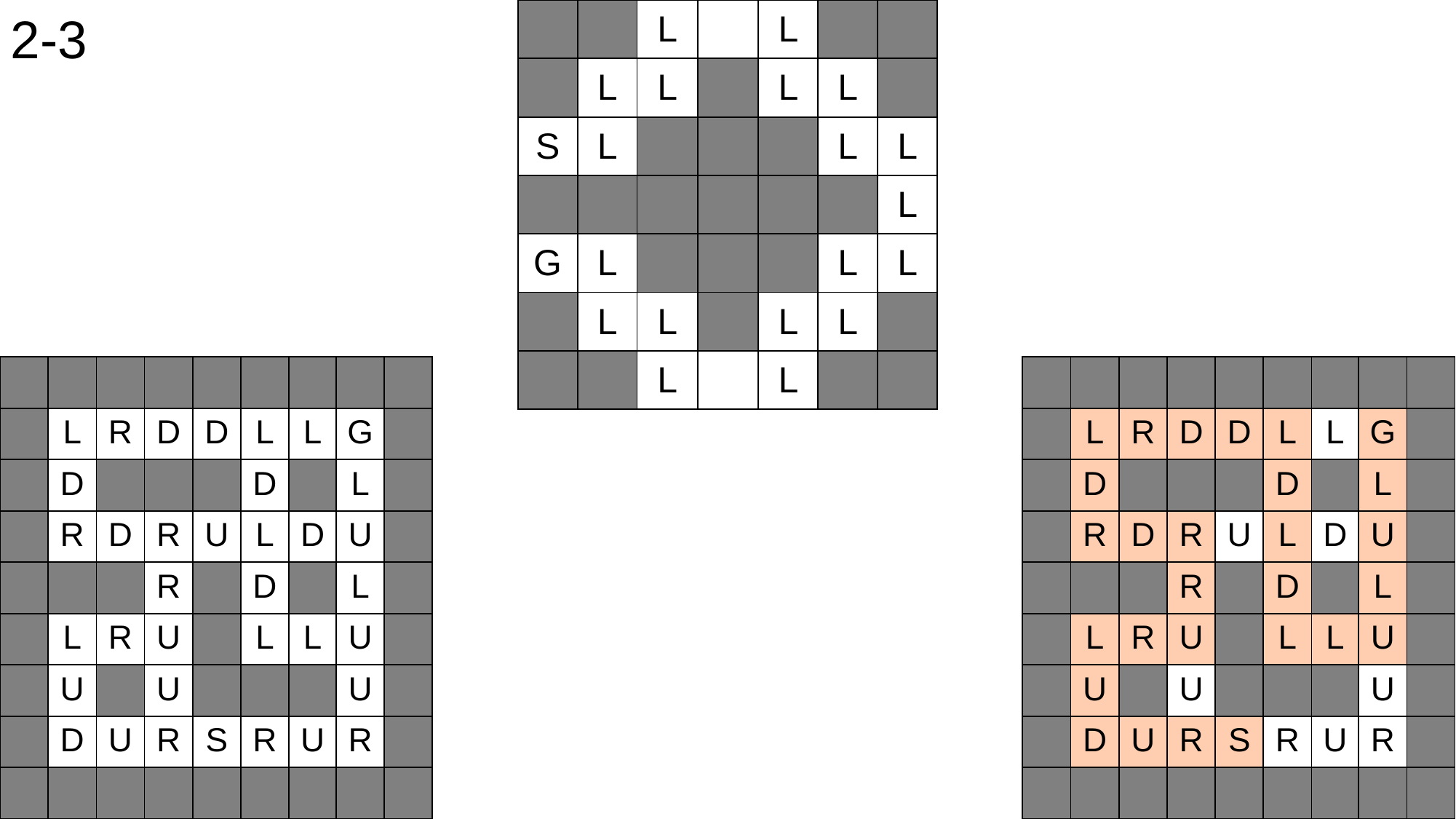

2-3
|  |  | L |  | L |  |  |
| --- | --- | --- | --- | --- | --- | --- |
|  | L | L |  | L | L |  |
| S | L |  |  |  | L | L |
|  |  |  |  |  |  | L |
| G | L |  |  |  | L | L |
|  | L | L |  | L | L |  |
|  |  | L |  | L |  |  |
|  |  |  |  |  |  |  |  |  |
| --- | --- | --- | --- | --- | --- | --- | --- | --- |
|  | L | R | D | D | L | L | G |  |
|  | D |  |  |  | D |  | L |  |
|  | R | D | R | U | L | D | U |  |
|  |  |  | R |  | D |  | L |  |
|  | L | R | U |  | L | L | U |  |
|  | U |  | U |  |  |  | U |  |
|  | D | U | R | S | R | U | R |  |
|  |  |  |  |  |  |  |  |  |
|  |  |  |  |  |  |  |  |  |
| --- | --- | --- | --- | --- | --- | --- | --- | --- |
|  | L | R | D | D | L | L | G |  |
|  | D |  |  |  | D |  | L |  |
|  | R | D | R | U | L | D | U |  |
|  |  |  | R |  | D |  | L |  |
|  | L | R | U |  | L | L | U |  |
|  | U |  | U |  |  |  | U |  |
|  | D | U | R | S | R | U | R |  |
|  |  |  |  |  |  |  |  |  |